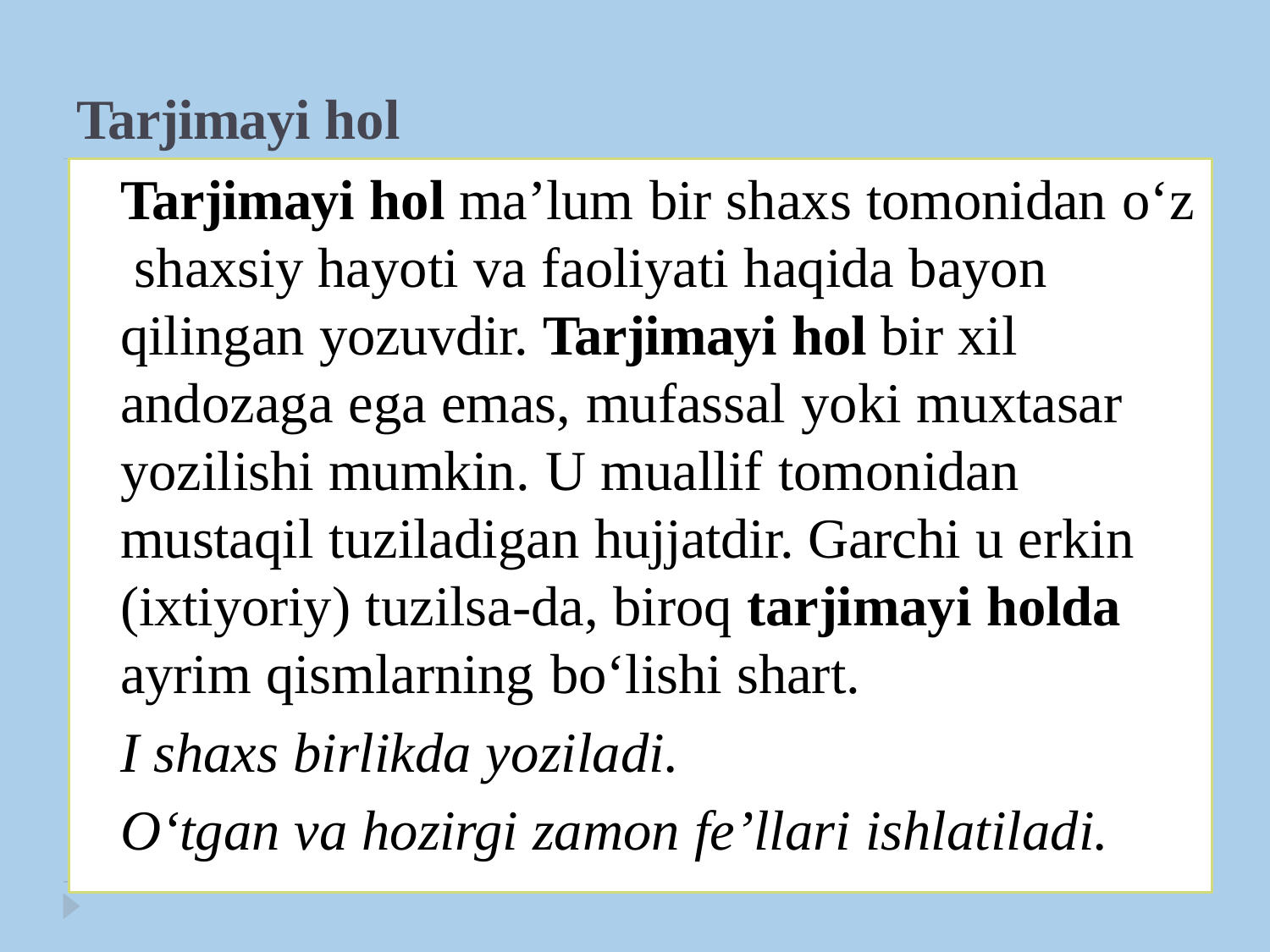

Tarjimayi hol
Tarjimayi hol ma’lum bir shaxs tomonidan o‘z  shaxsiy hayoti va faoliyati haqida bayon  qilingan yozuvdir. Tarjimayi hol bir xil  andozaga ega emas, mufassal yoki muxtasar  yozilishi mumkin. U muallif tomonidan  mustaqil tuziladigan hujjatdir. Garchi u erkin  (ixtiyoriy) tuzilsa-da, biroq tarjimayi holda  ayrim qismlarning bo‘lishi shart.
I shaxs birlikda yoziladi.
O‘tgan va hozirgi zamon fe’llari ishlatiladi.